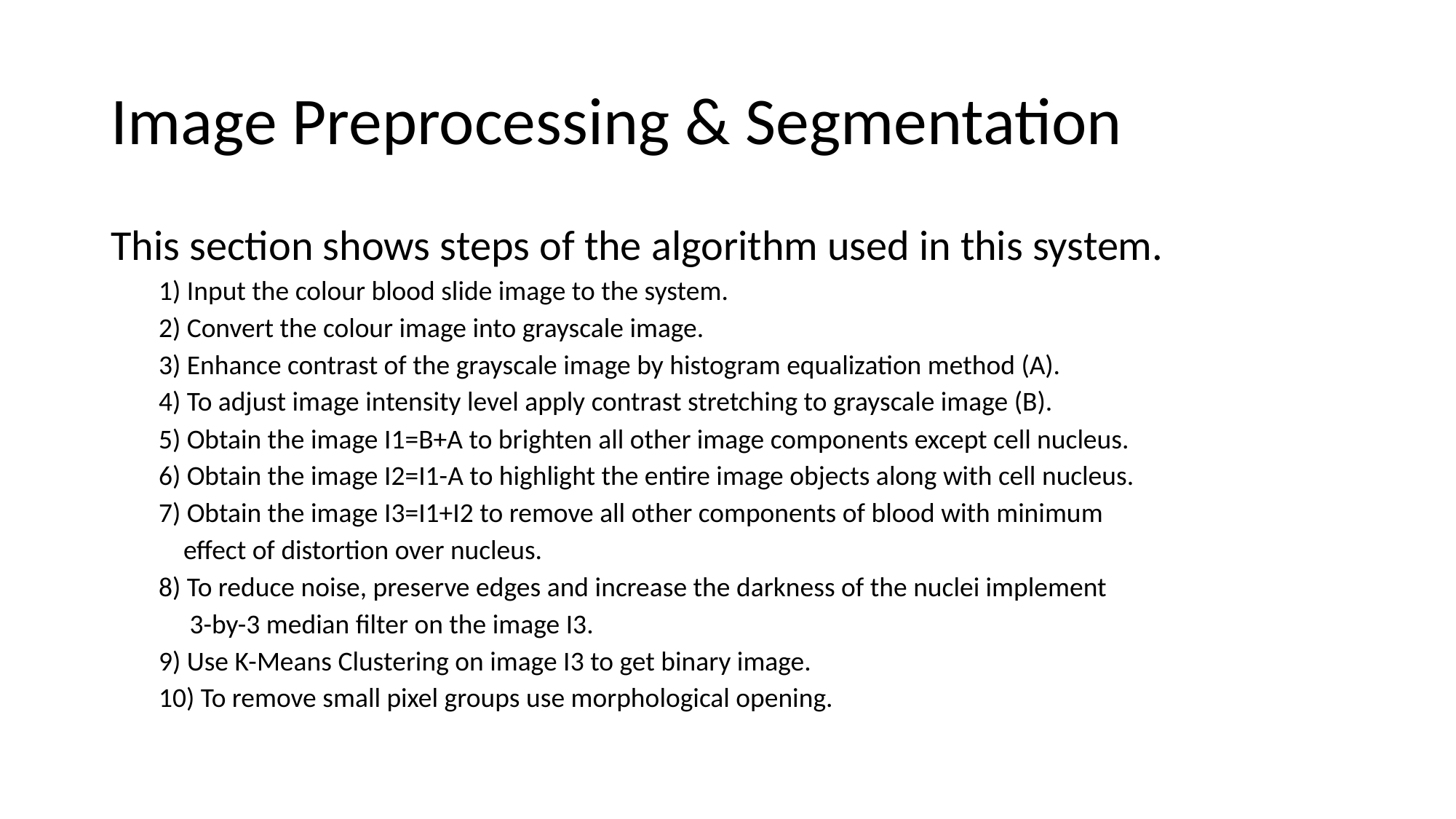

# Image Preprocessing & Segmentation
This section shows steps of the algorithm used in this system.
1) Input the colour blood slide image to the system.
2) Convert the colour image into grayscale image.
3) Enhance contrast of the grayscale image by histogram equalization method (A).
4) To adjust image intensity level apply contrast stretching to grayscale image (B).
5) Obtain the image I1=B+A to brighten all other image components except cell nucleus.
6) Obtain the image I2=I1-A to highlight the entire image objects along with cell nucleus.
7) Obtain the image I3=I1+I2 to remove all other components of blood with minimum
    effect of distortion over nucleus.
8) To reduce noise, preserve edges and increase the darkness of the nuclei implement
     3-by-3 median filter on the image I3.
9) Use K-Means Clustering on image I3 to get binary image.
10) To remove small pixel groups use morphological opening.